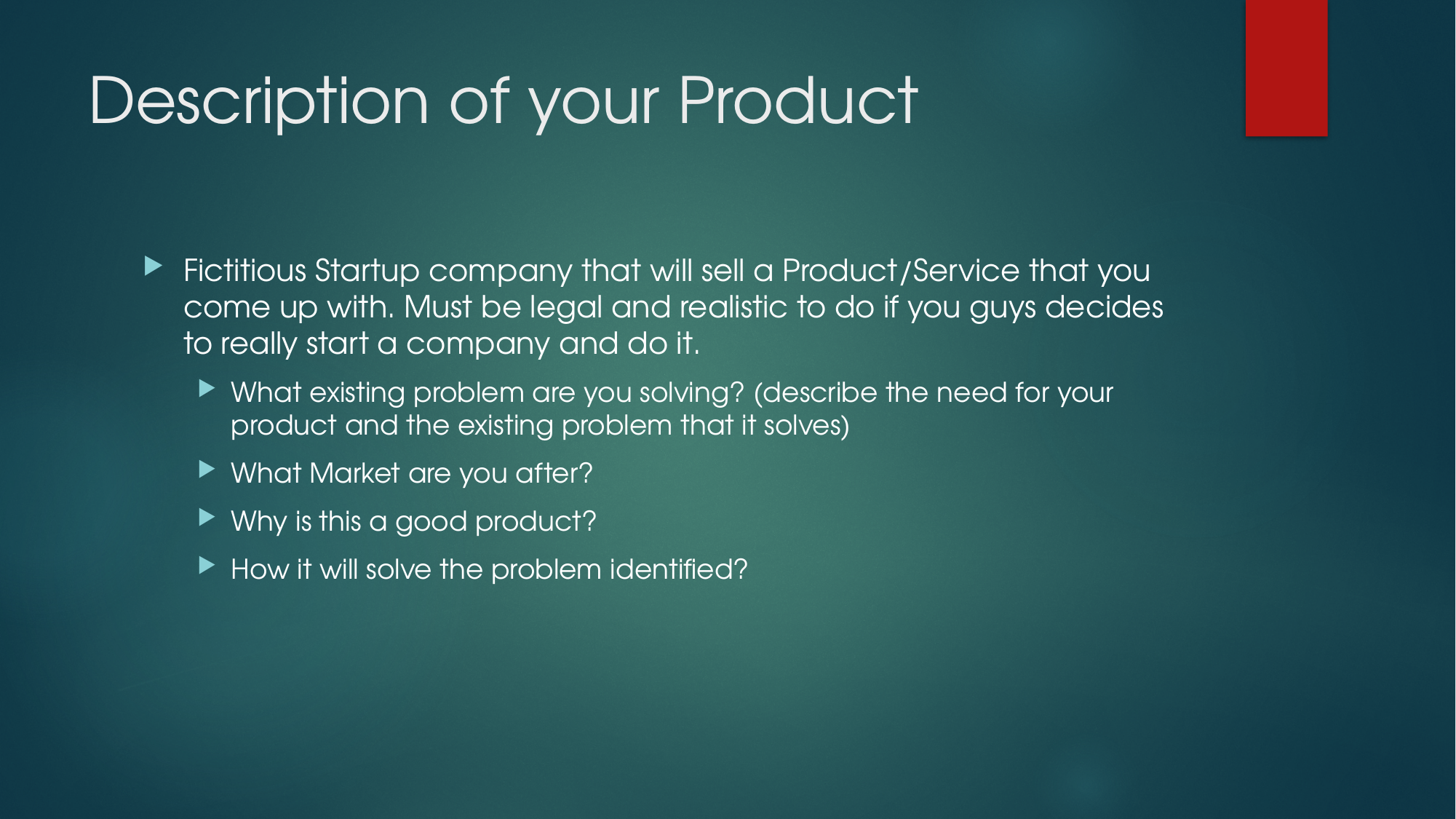

# Description of your Product
Fictitious Startup company that will sell a Product/Service that you come up with. Must be legal and realistic to do if you guys decides to really start a company and do it.
What existing problem are you solving? (describe the need for your product and the existing problem that it solves)
What Market are you after?
Why is this a good product?
How it will solve the problem identified?